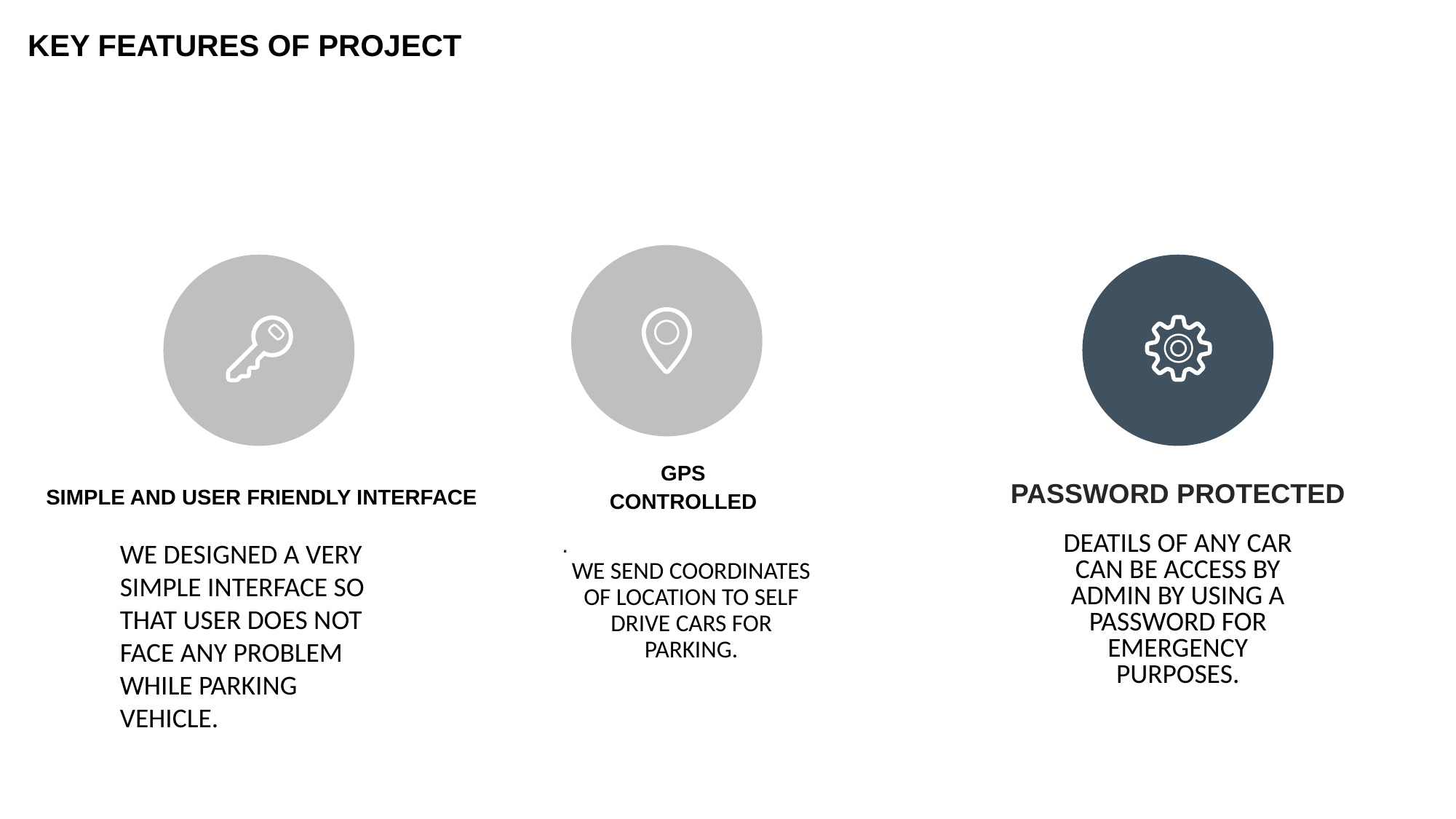

KEY FEATURES OF PROJECT

GPS CONTROLLED
PASSWORD PROTECTED
SIMPLE AND USER FRIENDLY INTERFACE
WE DESIGNED A VERY SIMPLE INTERFACE SO THAT USER DOES NOT FACE ANY PROBLEM WHILE PARKING VEHICLE.
.
DEATILS OF ANY CAR CAN BE ACCESS BY ADMIN BY USING A PASSWORD FOR EMERGENCY PURPOSES.
WE SEND COORDINATES OF LOCATION TO SELF DRIVE CARS FOR PARKING.